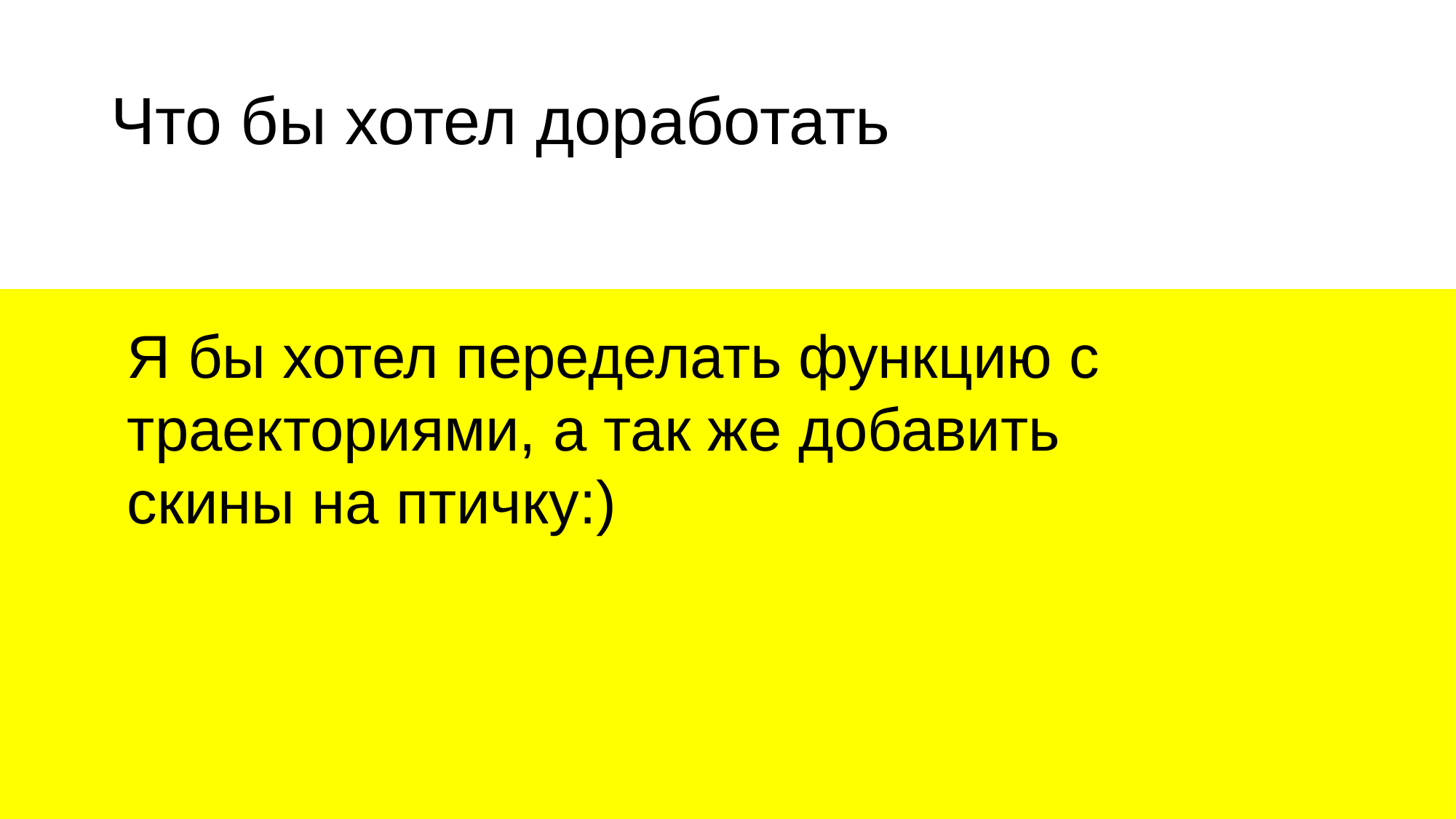

# Что бы хотел доработать

Я бы хотел переделать функцию с траекториями, а так же добавить скины на птичку:)